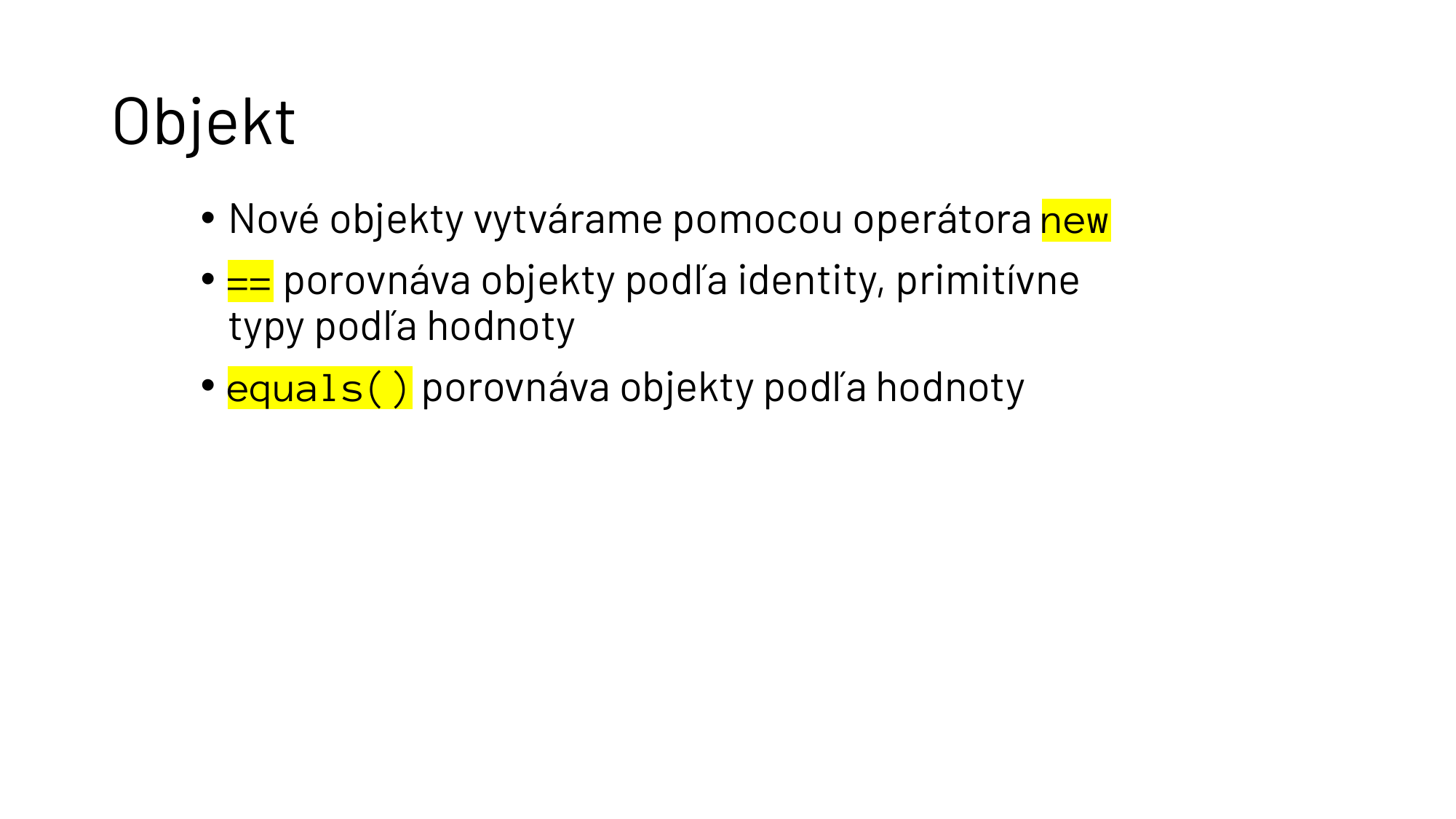

# Objekt
Nové objekty vytvárame pomocou operátora new
== porovnáva objekty podľa identity, primitívne typy podľa hodnoty
equals() porovnáva objekty podľa hodnoty